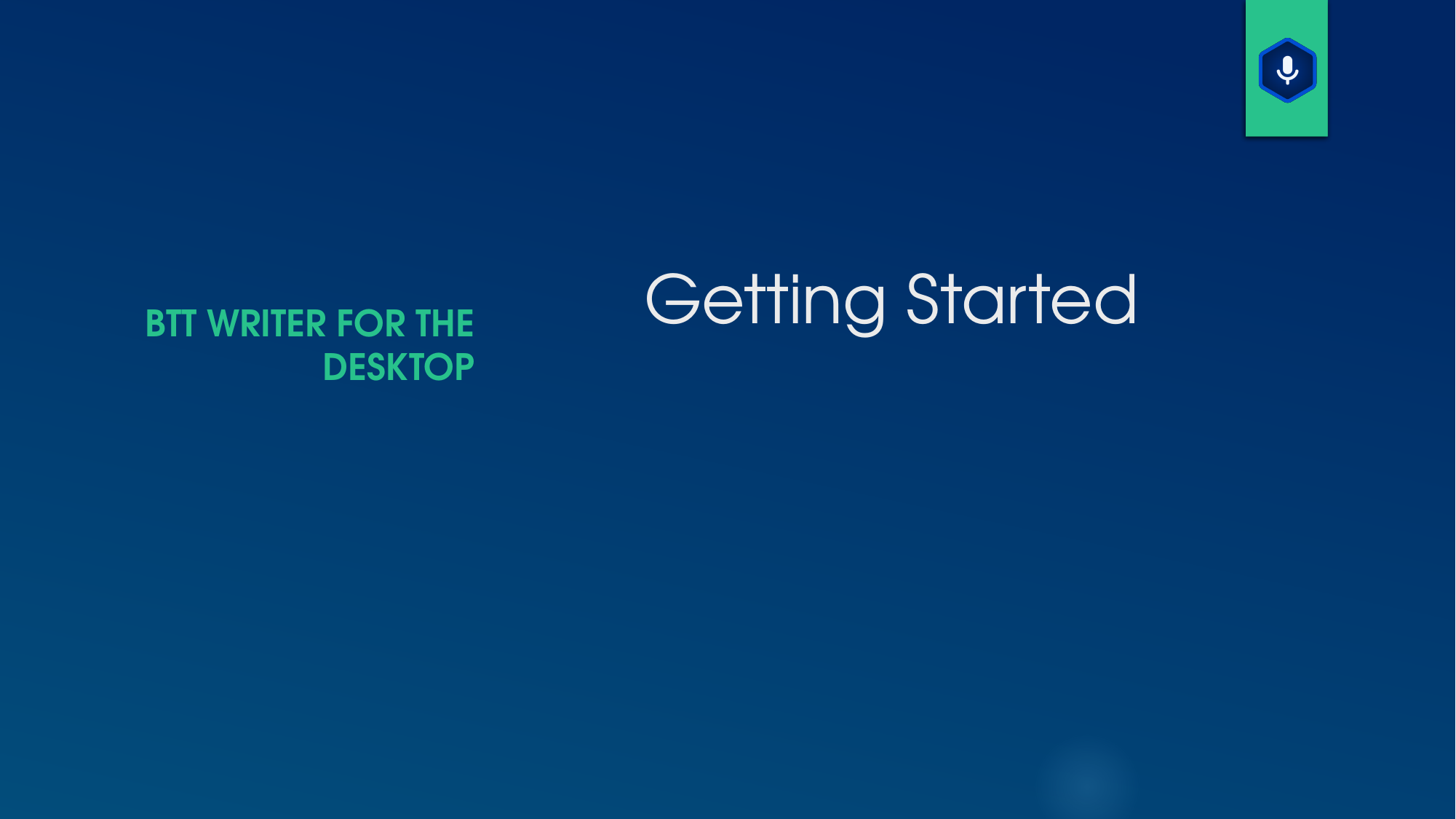

# Getting Started
BTT Writer for the Desktop